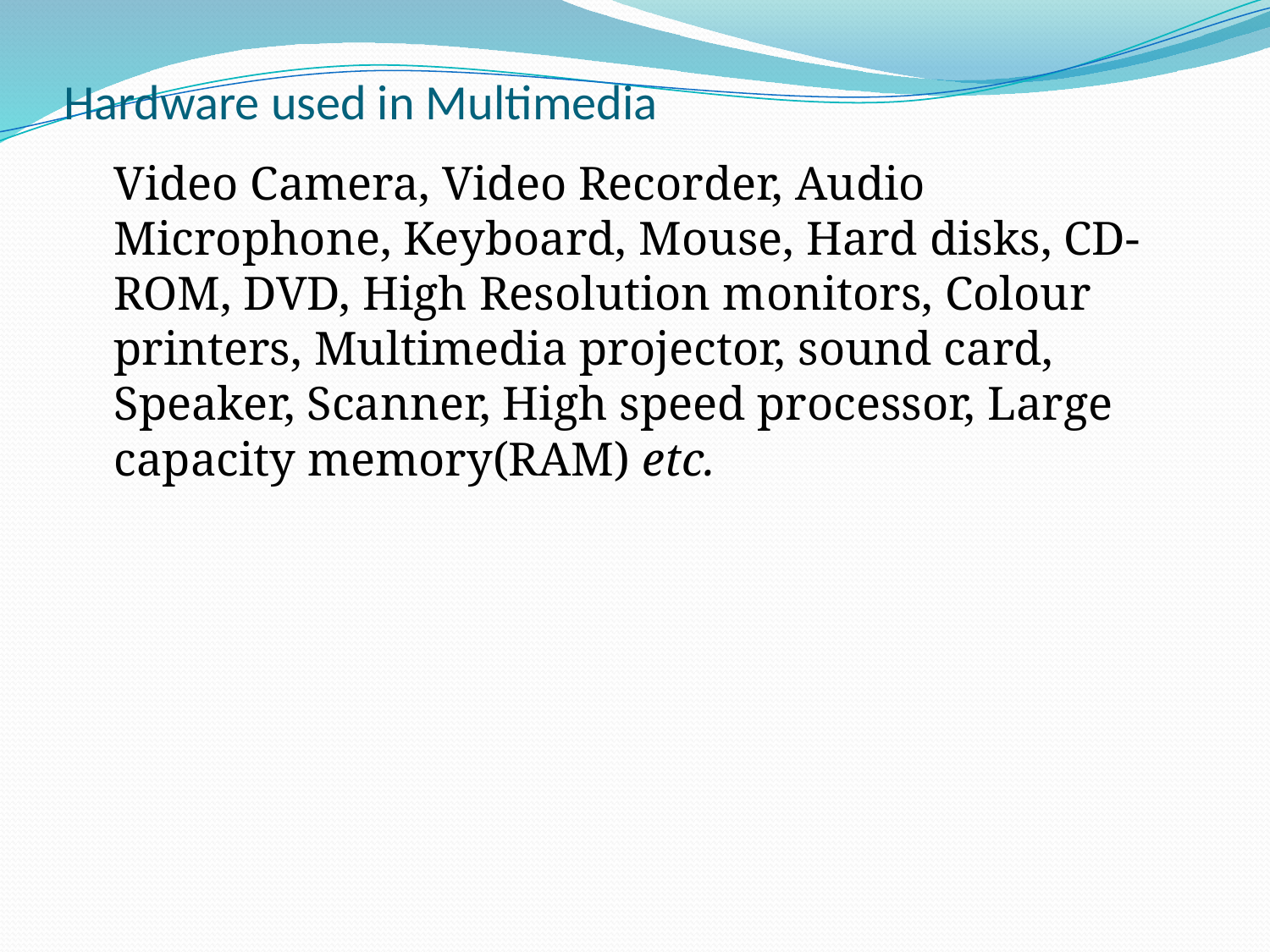

# Hardware used in Multimedia
	Video Camera, Video Recorder, Audio Microphone, Keyboard, Mouse, Hard disks, CD-ROM, DVD, High Resolution monitors, Colour printers, Multimedia projector, sound card, Speaker, Scanner, High speed processor, Large capacity memory(RAM) etc.